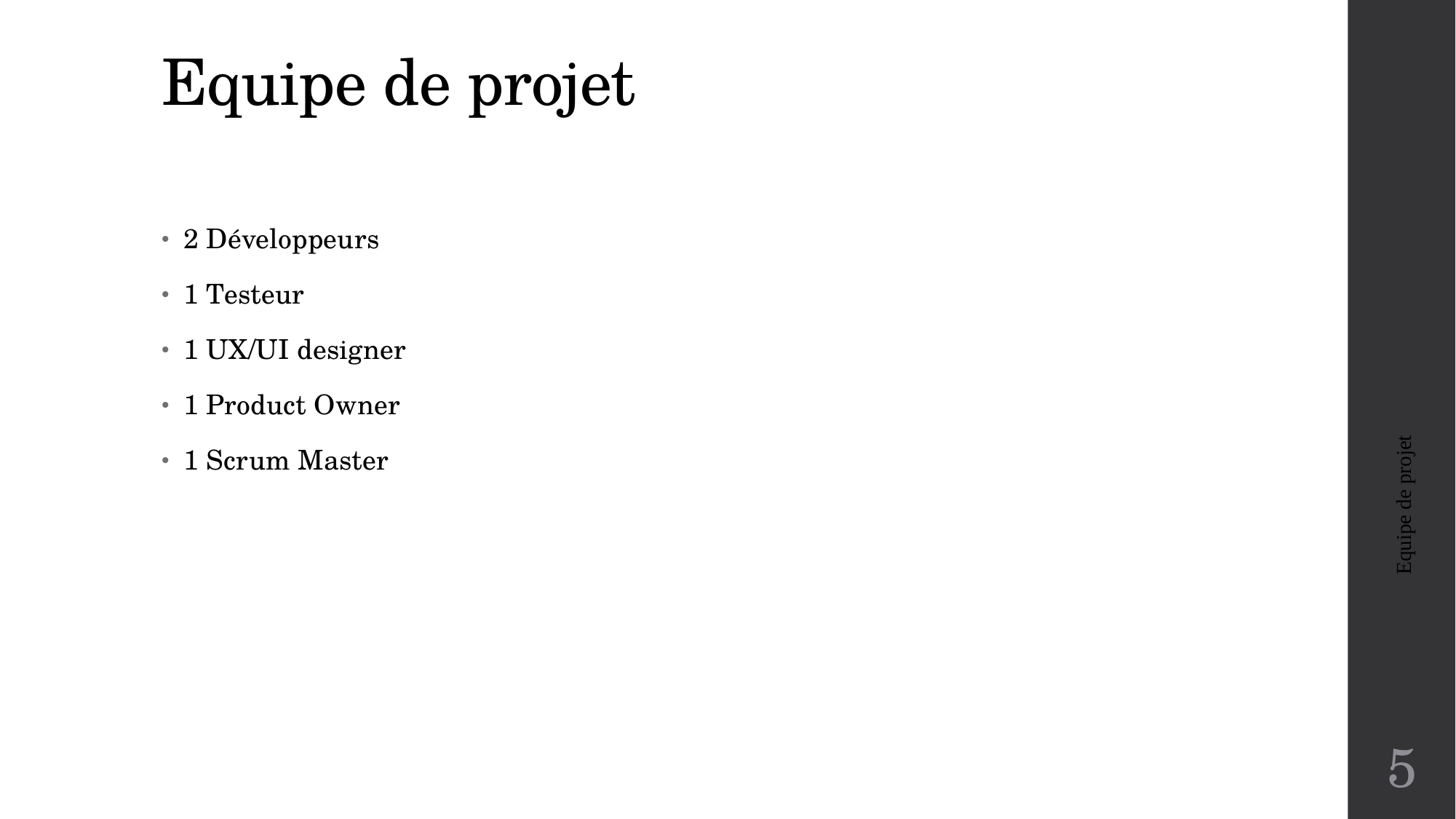

# Equipe de projet
2 Développeurs
1 Testeur
1 UX/UI designer
1 Product Owner
1 Scrum Master
Equipe de projet
5